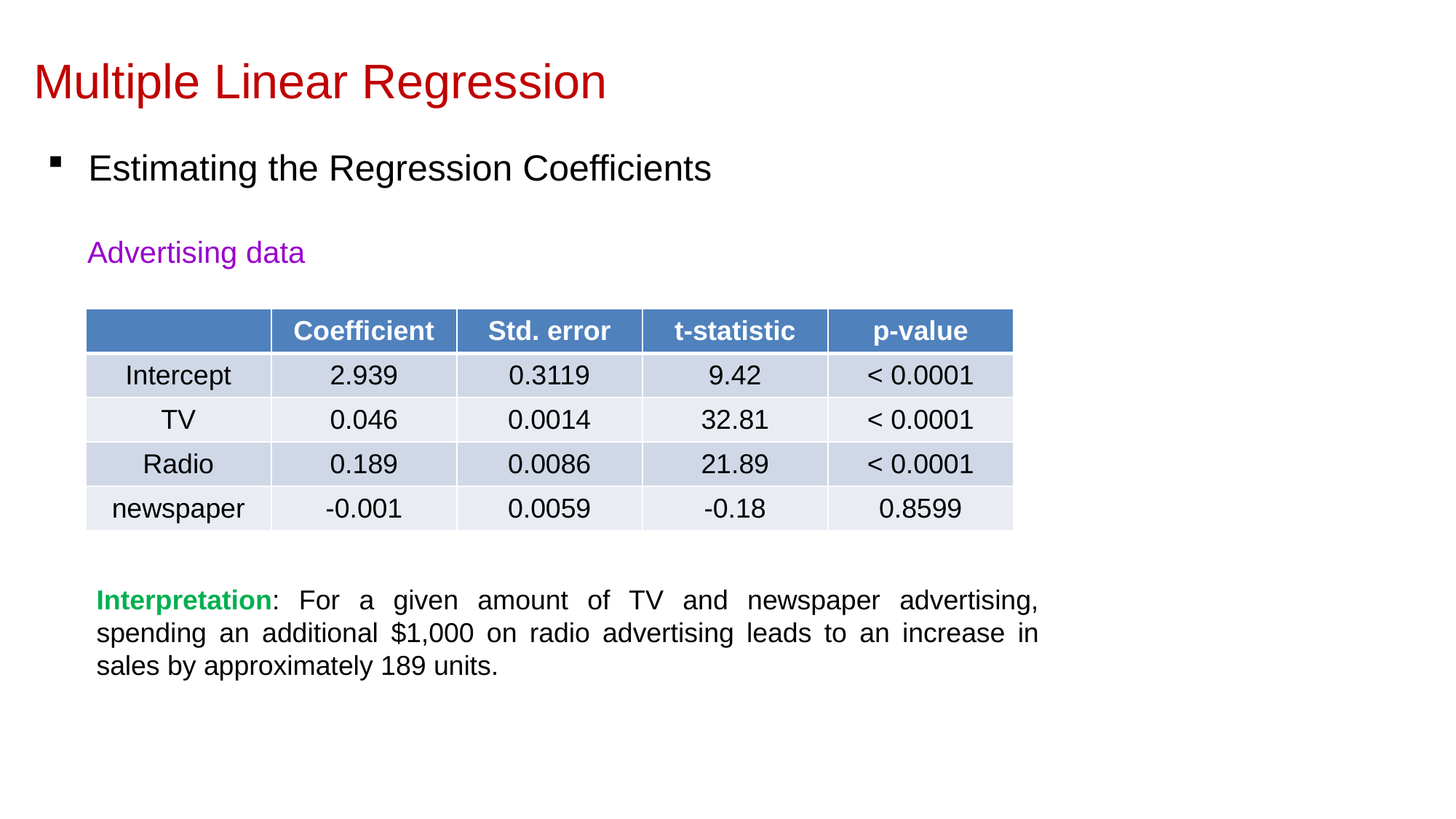

Multiple Linear Regression

Estimating the Regression Coefficients
Advertising data
|  | Coefficient | Std. error | t-statistic | p-value |
| --- | --- | --- | --- | --- |
| Intercept | 2.939 | 0.3119 | 9.42 | < 0.0001 |
| TV | 0.046 | 0.0014 | 32.81 | < 0.0001 |
| Radio | 0.189 | 0.0086 | 21.89 | < 0.0001 |
| newspaper | -0.001 | 0.0059 | -0.18 | 0.8599 |
Interpretation: For a given amount of TV and newspaper advertising, spending an additional $1,000 on radio advertising leads to an increase in sales by approximately 189 units.